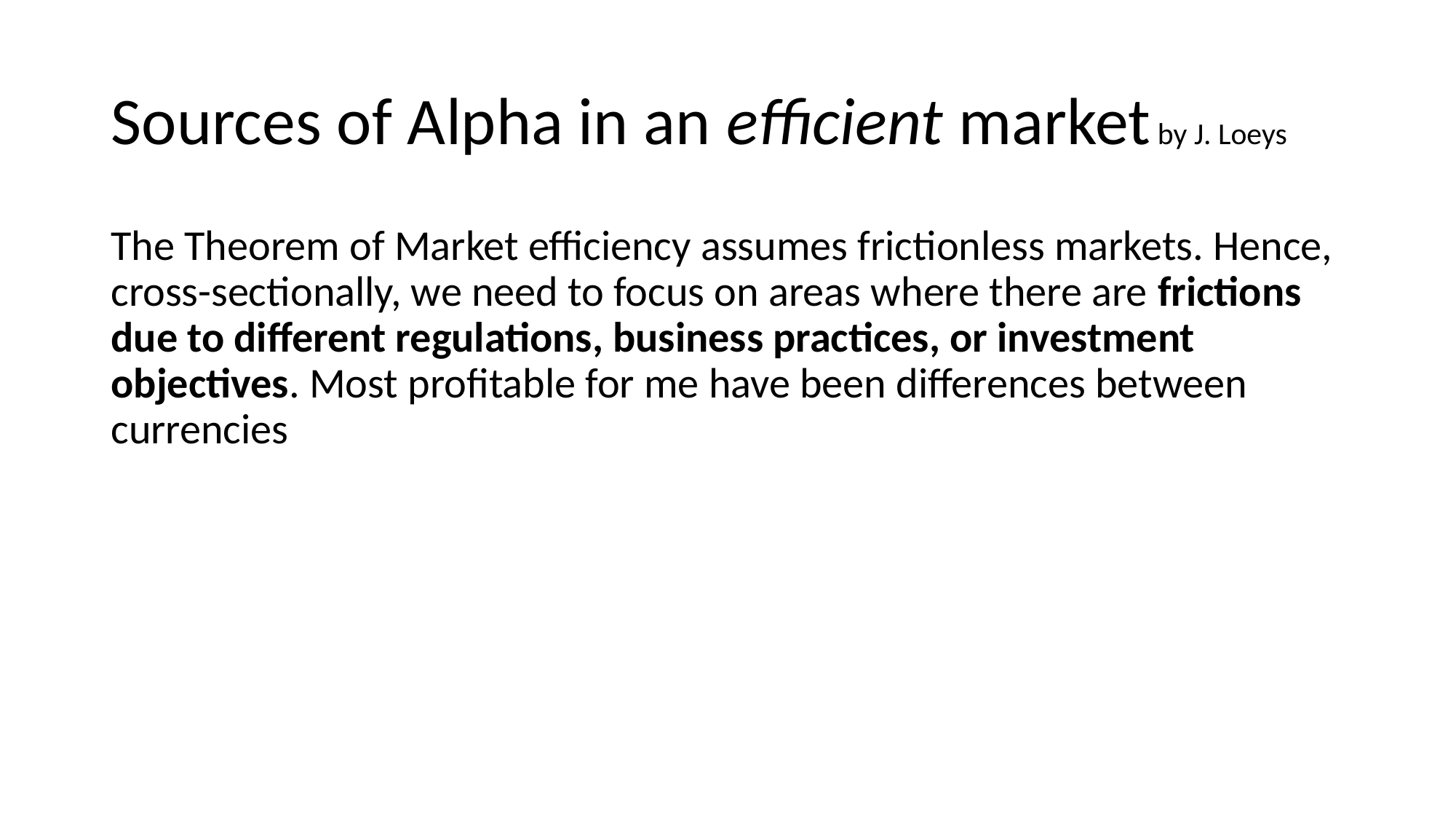

# Sources of Alpha in an efficient market by J. Loeys
The Theorem of Market efficiency assumes frictionless markets. Hence, cross-sectionally, we need to focus on areas where there are frictions due to different regulations, business practices, or investment objectives. Most profitable for me have been differences between currencies